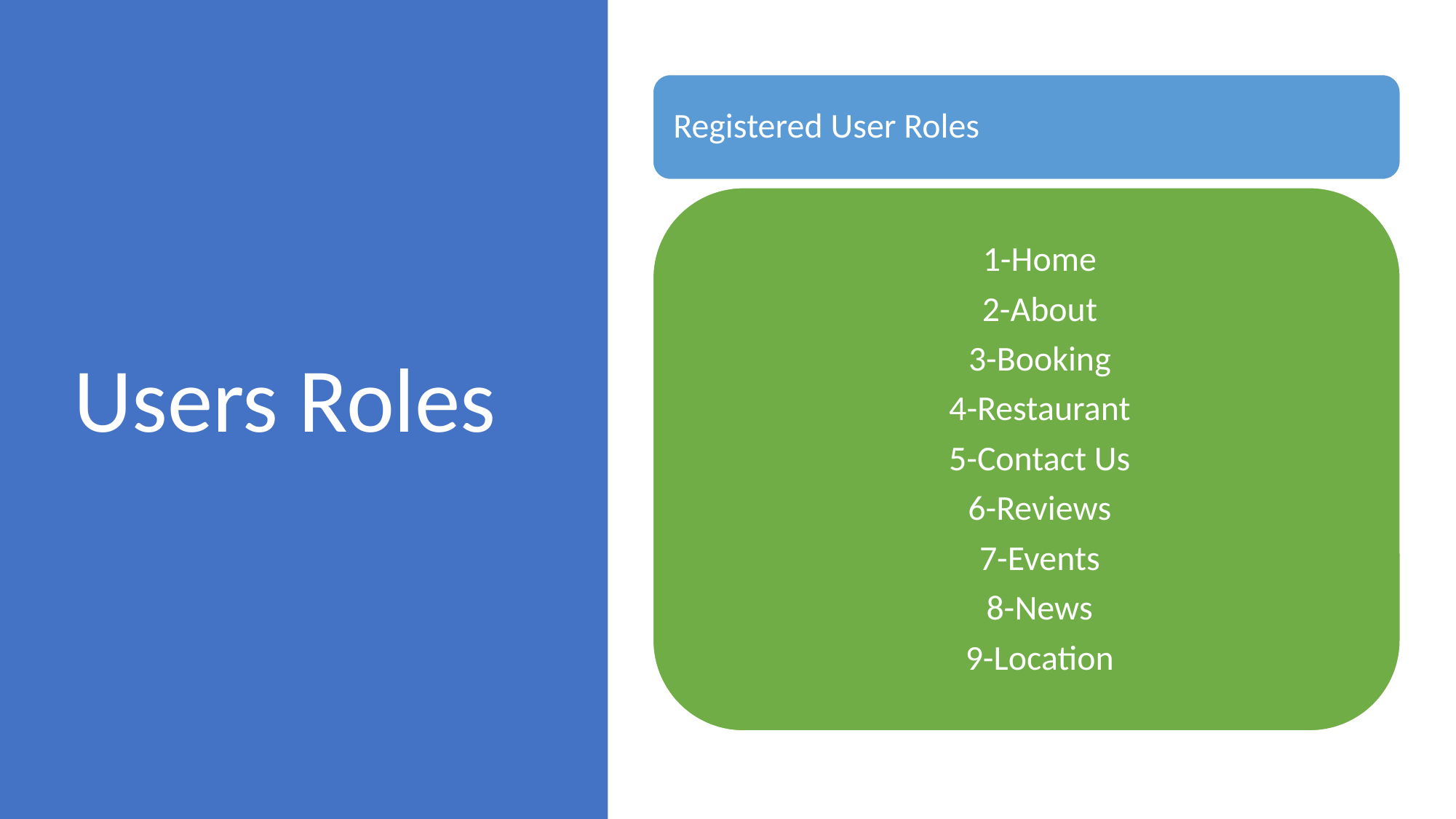

# Users Roles
Registered User Roles
1-Home
2-About
3-Booking
4-Restaurant
5-Contact Us
6-Reviews
7-Events
8-News
9-Location